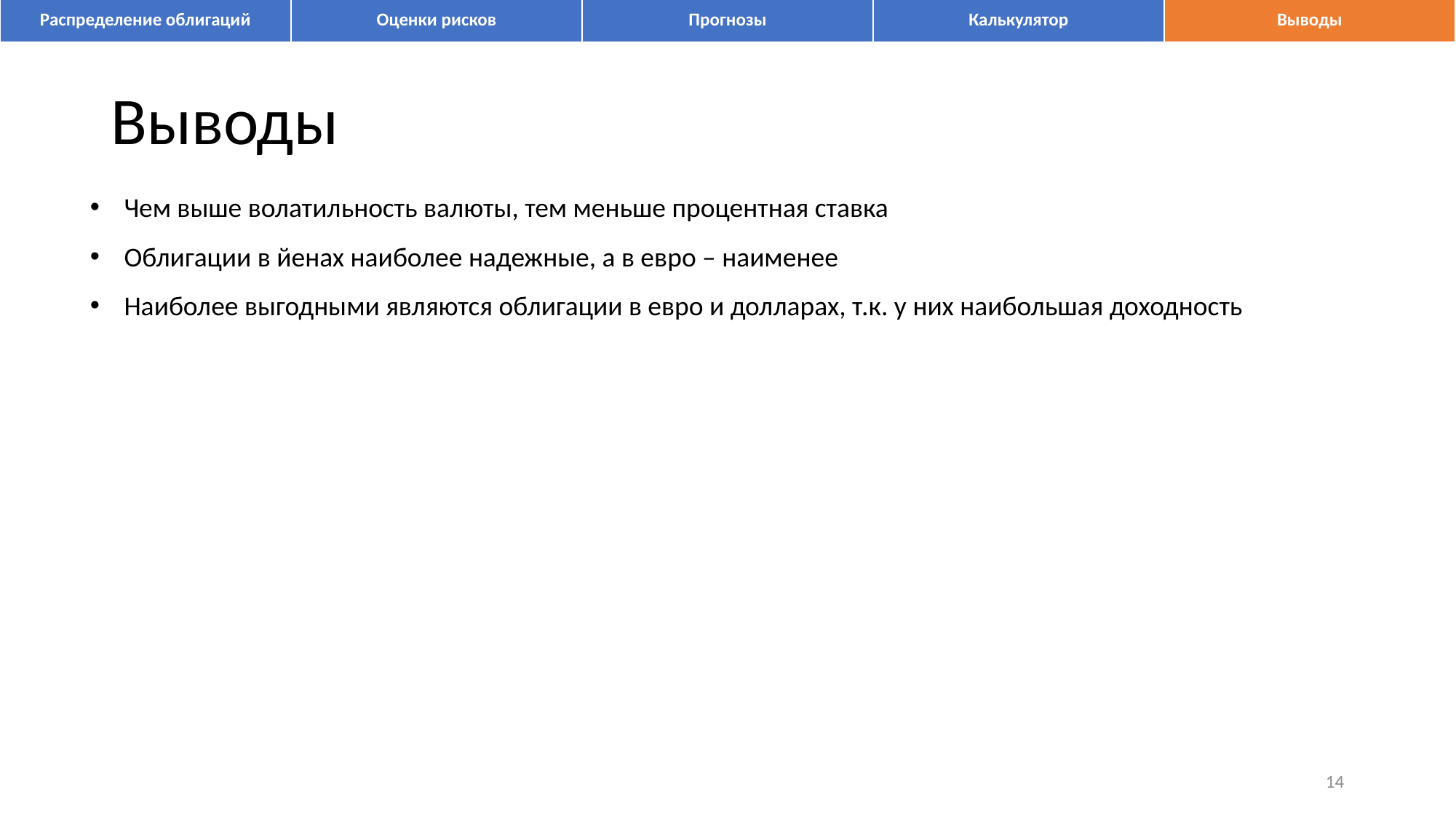

| Распределение облигаций | Оценки рисков | Прогнозы | Калькулятор | Выводы |
| --- | --- | --- | --- | --- |
# Выводы
Чем выше волатильность валюты, тем меньше процентная ставка
Облигации в йенах наиболее надежные, а в евро – наименее
Наиболее выгодными являются облигации в евро и долларах, т.к. у них наибольшая доходность

14